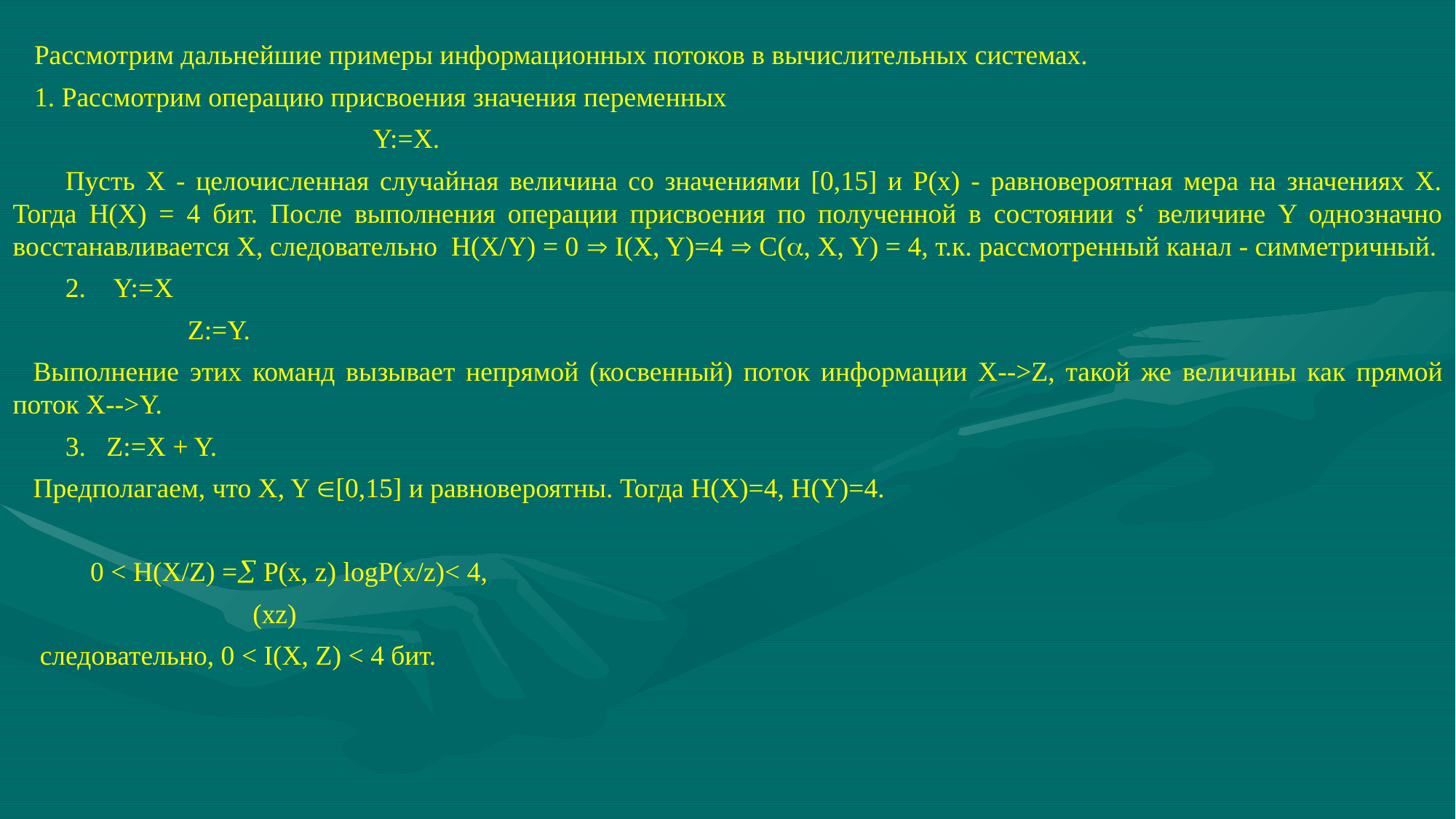

Рассмотрим дальнейшие примеры информационных потоков в вычислительных системах.
1. Рассмотрим операцию присвоения значения переменных
                                                 Y:=X.
Пусть X - целочисленная случайная величина со значениями [0,15] и Р(x) - равновероятная мера на значениях X. Тогда Н(Х) = 4 бит. После выполнения операции присвоения по полученной в состоянии s‘ величине Y однозначно восстанавливается X, следовательно  H(X/Y) = 0 ⇒ I(X, Y)=4 ⇒ C(α, X, Y) = 4, т.к. рассмотренный канал - симметричный.
2.    Y:=X
                  Z:=Y.
Выполнение этих команд вызывает непрямой (косвенный) поток информации Х-->Z, такой же величины как прямой поток Х-->Y.
3.   Z:=X + Y.
Предполагаем, что X, Y ∈[0,15] и равновероятны. Тогда Н(Х)=4, H(Y)=4.

0 < H(X/Z) =∑ Р(х, z) logP(x/z)< 4,
                                (xz)
 следовательно, 0 < I(Х, Z) < 4 бит.